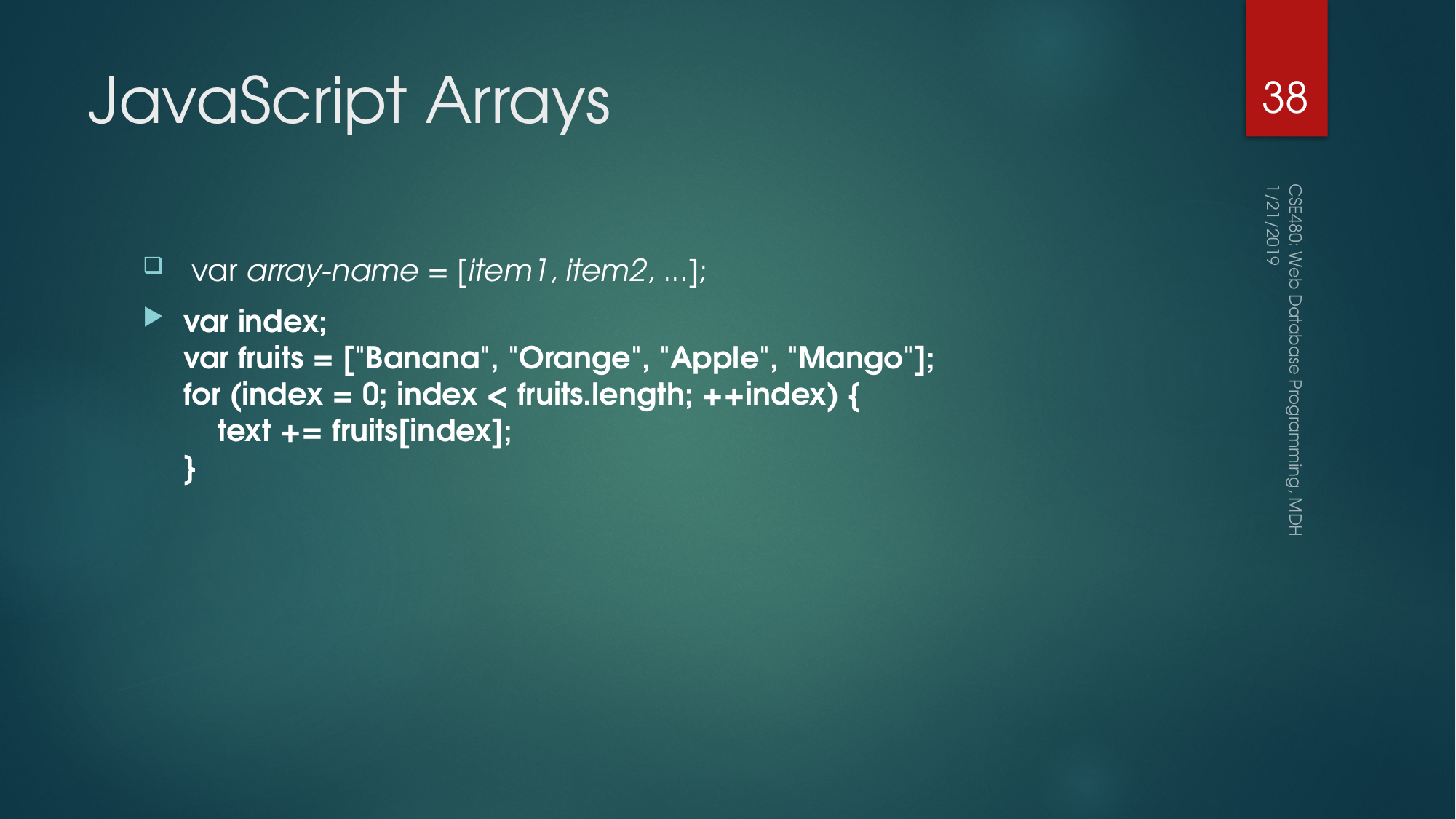

38
# JavaScript Arrays
1/21/2019
 var array-name = [item1, item2, ...];
var index;
var fruits = ["Banana", "Orange", "Apple", "Mango"];
for (index = 0; index < fruits.length; ++index) {
    text += fruits[index];
}
CSE480: Web Database Programming, MDH